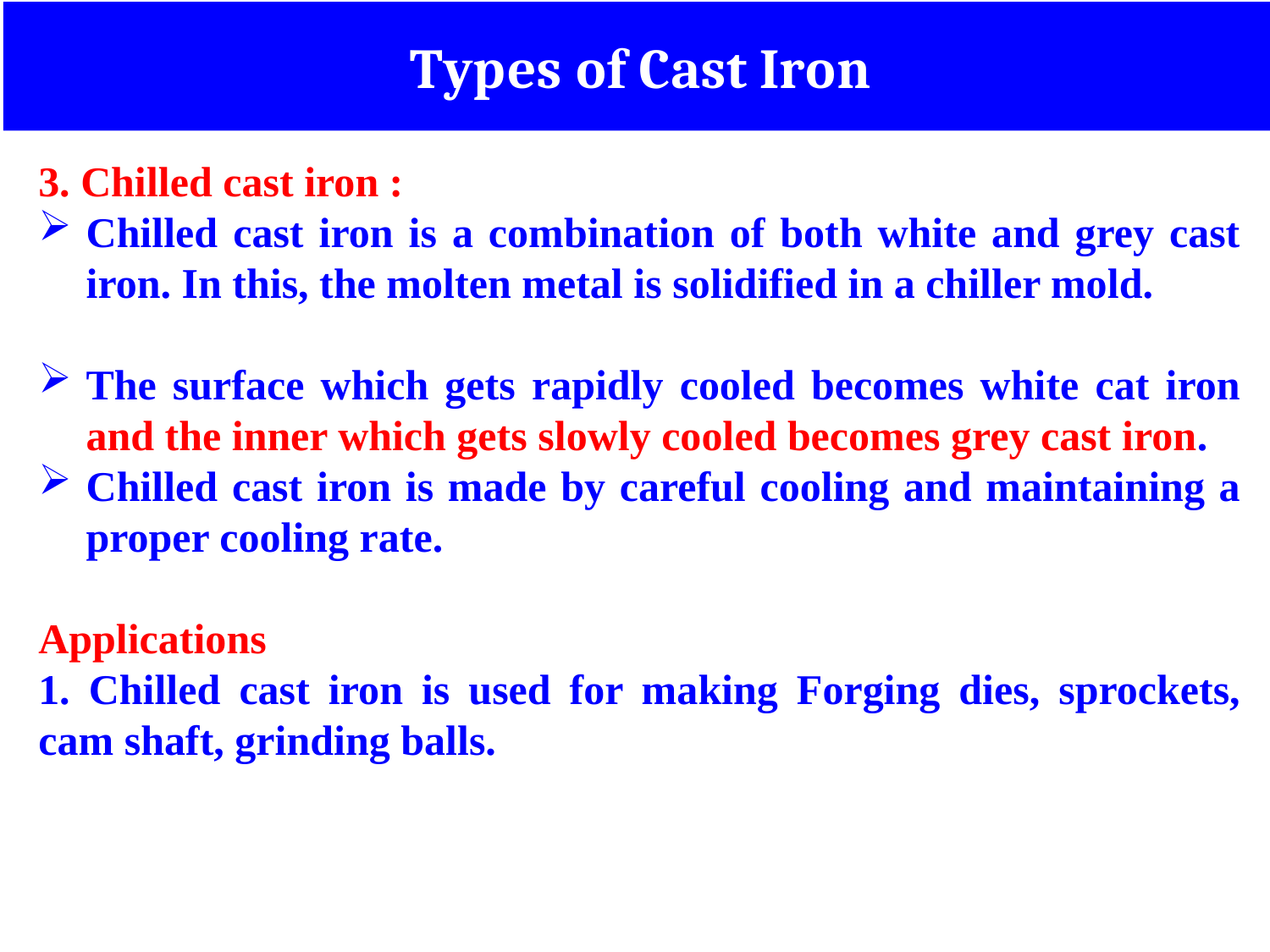

Types of Cast Iron
3. Chilled cast iron :
Chilled cast iron is a combination of both white and grey cast iron. In this, the molten metal is solidified in a chiller mold.

The surface which gets rapidly cooled becomes white cat iron and the inner which gets slowly cooled becomes grey cast iron.
Chilled cast iron is made by careful cooling and maintaining a proper cooling rate.

Applications
1. Chilled cast iron is used for making Forging dies, sprockets, cam shaft, grinding balls.